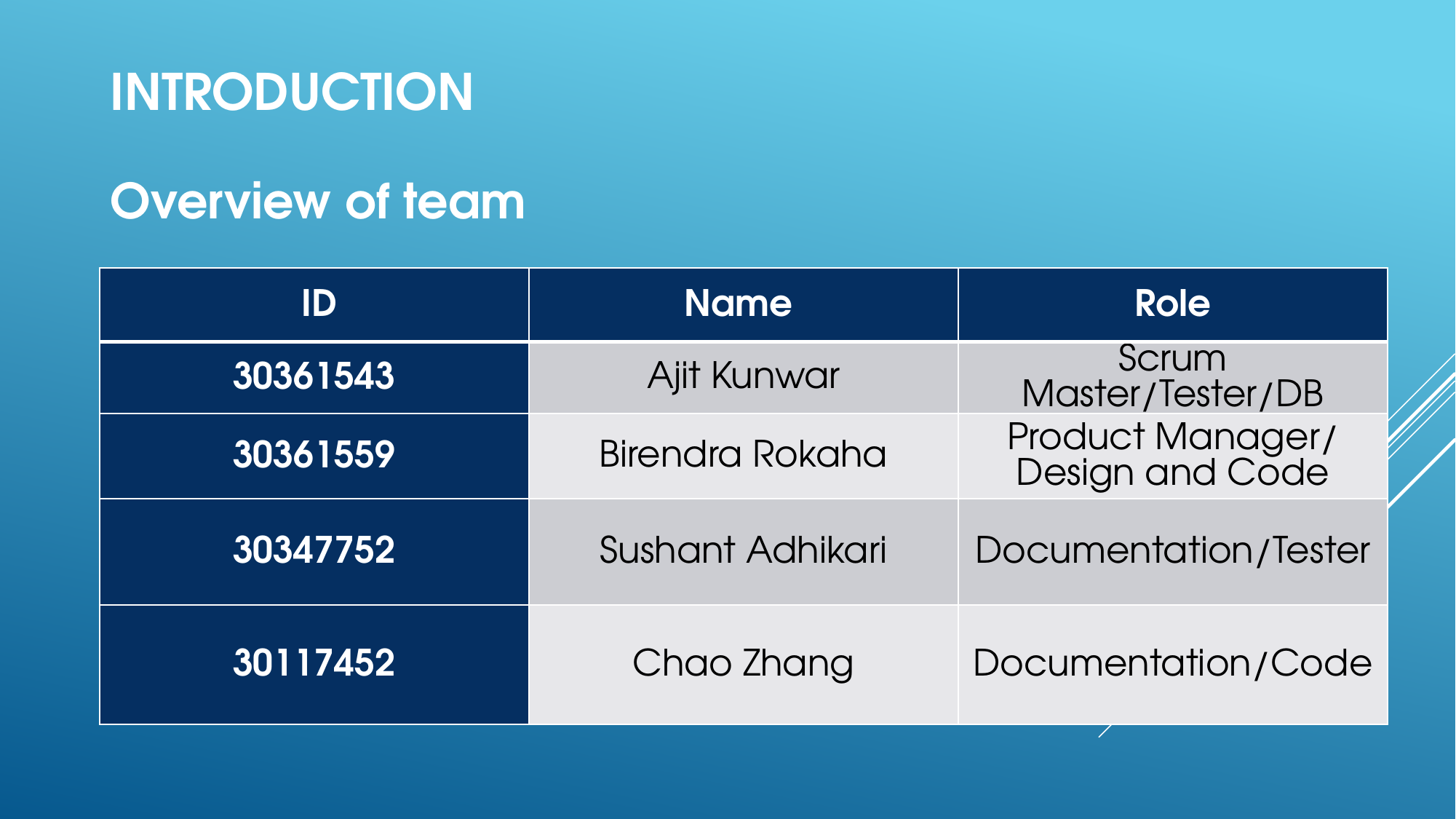

# Introduction

Overview of team

| ID | Name | Role |
| --- | --- | --- |
| 30361543 | Ajit Kunwar | Scrum Master/Tester/DB |
| 30361559 | Birendra Rokaha | Product Manager/ Design and Code |
| 30347752 | Sushant Adhikari | Documentation/Tester |
| 30117452 | Chao Zhang | Documentation/Code |